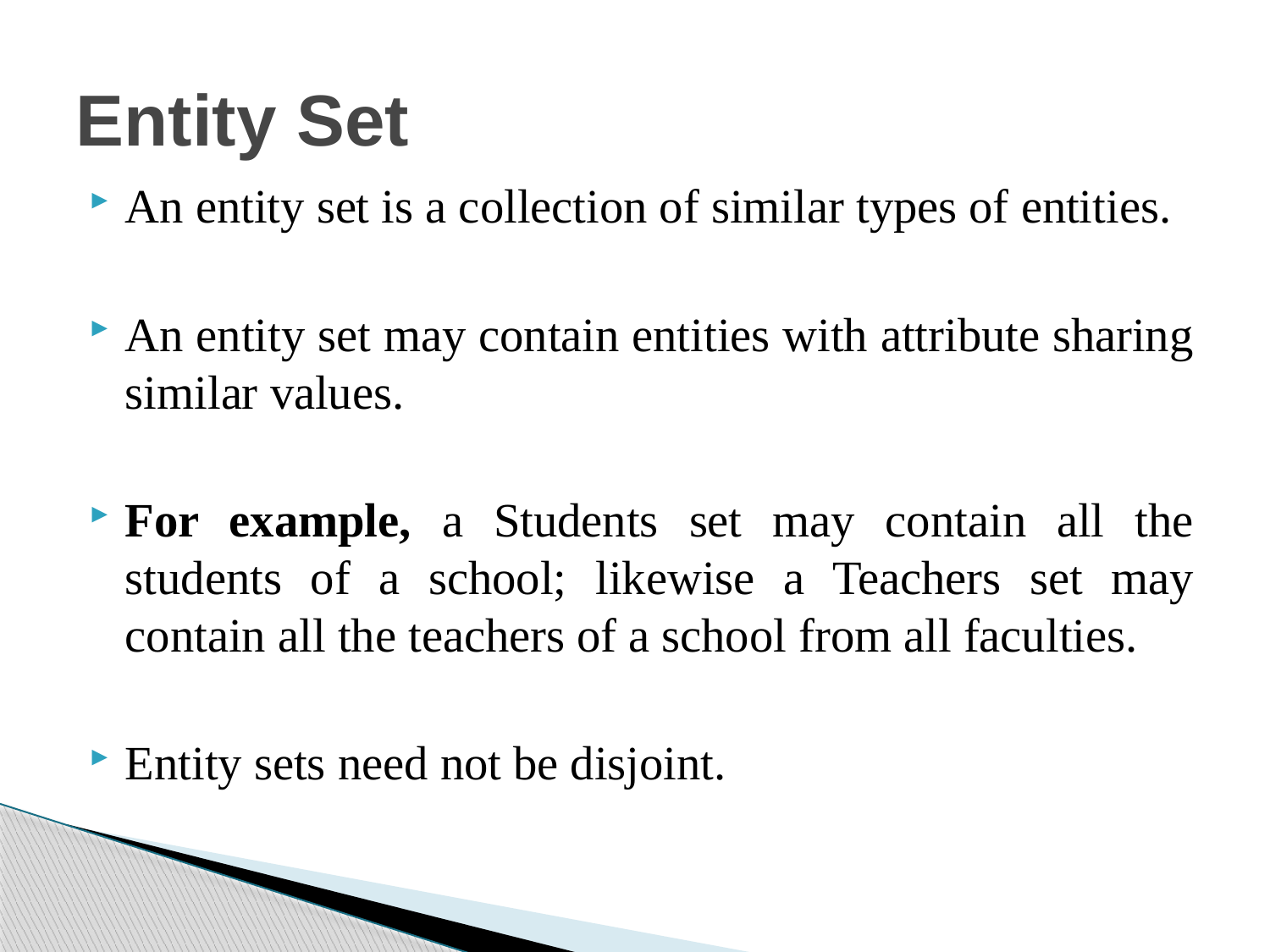

# Entity Set
An entity set is a collection of similar types of entities.

An entity set may contain entities with attribute sharing similar values.

For example, a Students set may contain all the students of a school; likewise a Teachers set may contain all the teachers of a school from all faculties.

Entity sets need not be disjoint.